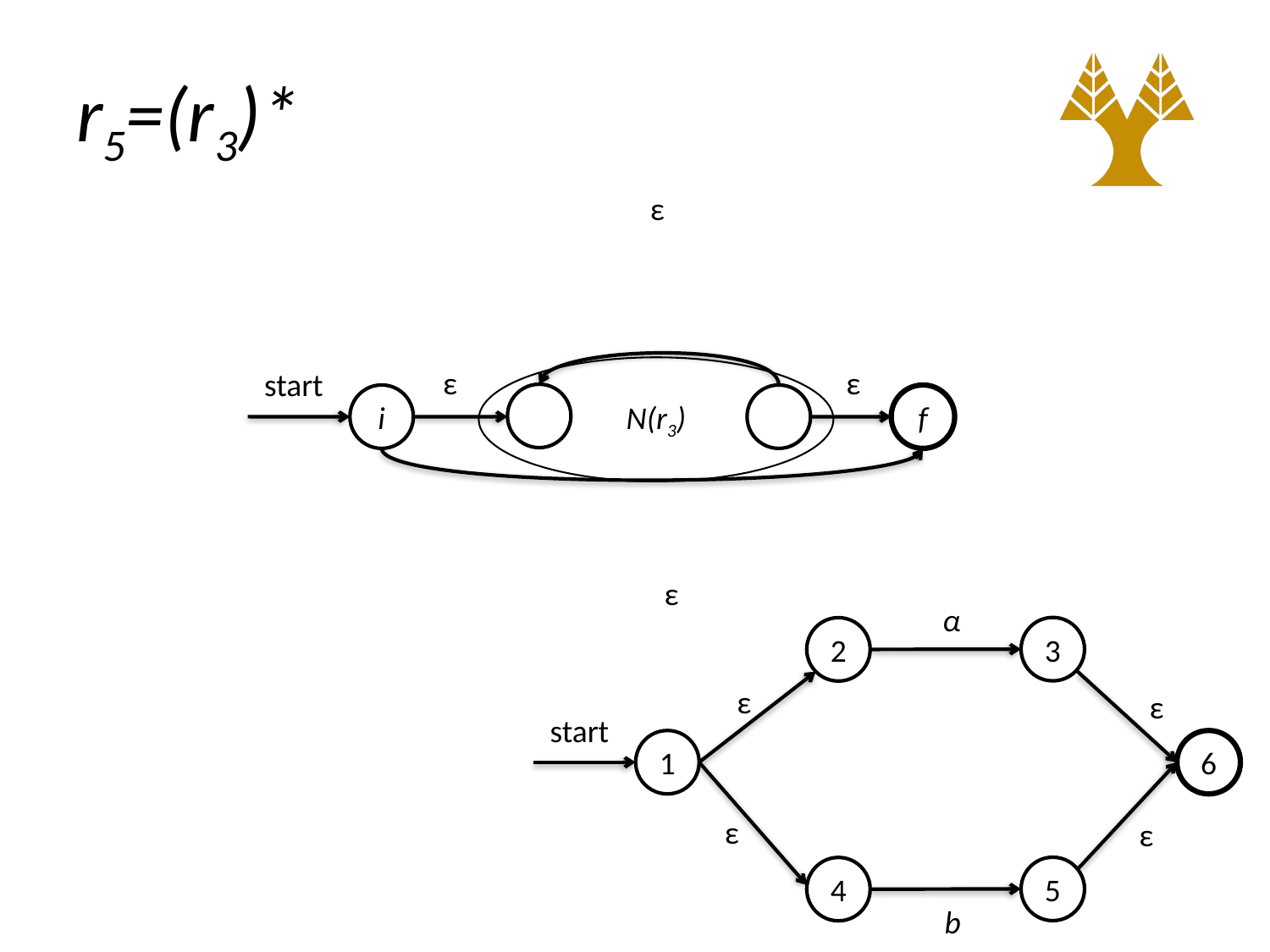

# r5=(r3)*
ε
ε
ε
N(r3)
start

i

f
ε
α
3
2
ε
ε
start
1
6
ε
ε
5
4
b